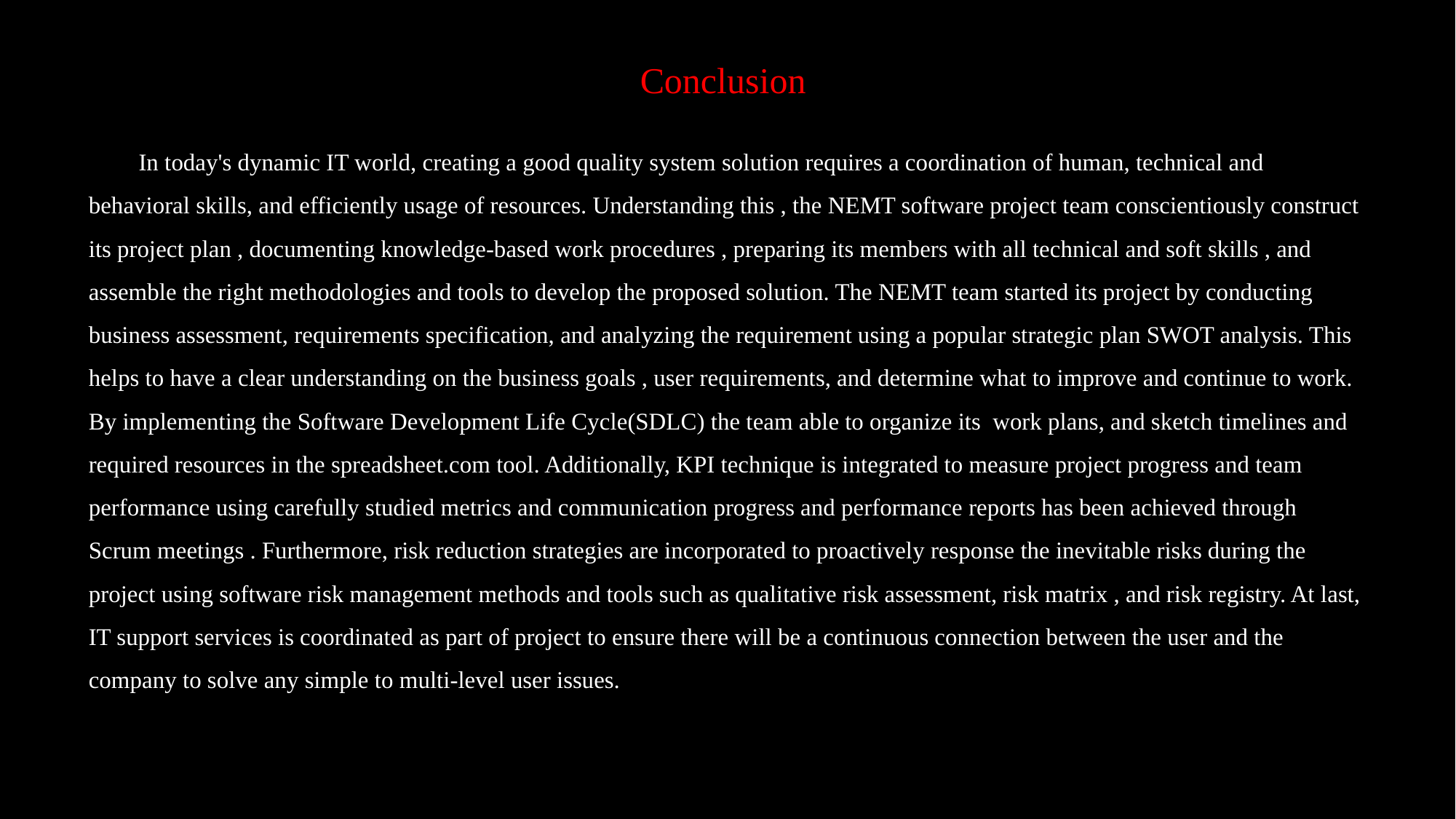

# Conclusion
          In today's dynamic IT world, creating a good quality system solution requires a coordination of human, technical and behavioral skills, and efficiently usage of resources. Understanding this , the NEMT software project team conscientiously construct its project plan , documenting knowledge-based work procedures , preparing its members with all technical and soft skills , and assemble the right methodologies and tools to develop the proposed solution. The NEMT team started its project by conducting business assessment, requirements specification, and analyzing the requirement using a popular strategic plan SWOT analysis. This helps to have a clear understanding on the business goals , user requirements, and determine what to improve and continue to work. By implementing the Software Development Life Cycle(SDLC) the team able to organize its  work plans, and sketch timelines and required resources in the spreadsheet.com tool. Additionally, KPI technique is integrated to measure project progress and team performance using carefully studied metrics and communication progress and performance reports has been achieved through Scrum meetings . Furthermore, risk reduction strategies are incorporated to proactively response the inevitable risks during the project using software risk management methods and tools such as qualitative risk assessment, risk matrix , and risk registry. At last, IT support services is coordinated as part of project to ensure there will be a continuous connection between the user and the company to solve any simple to multi-level user issues.